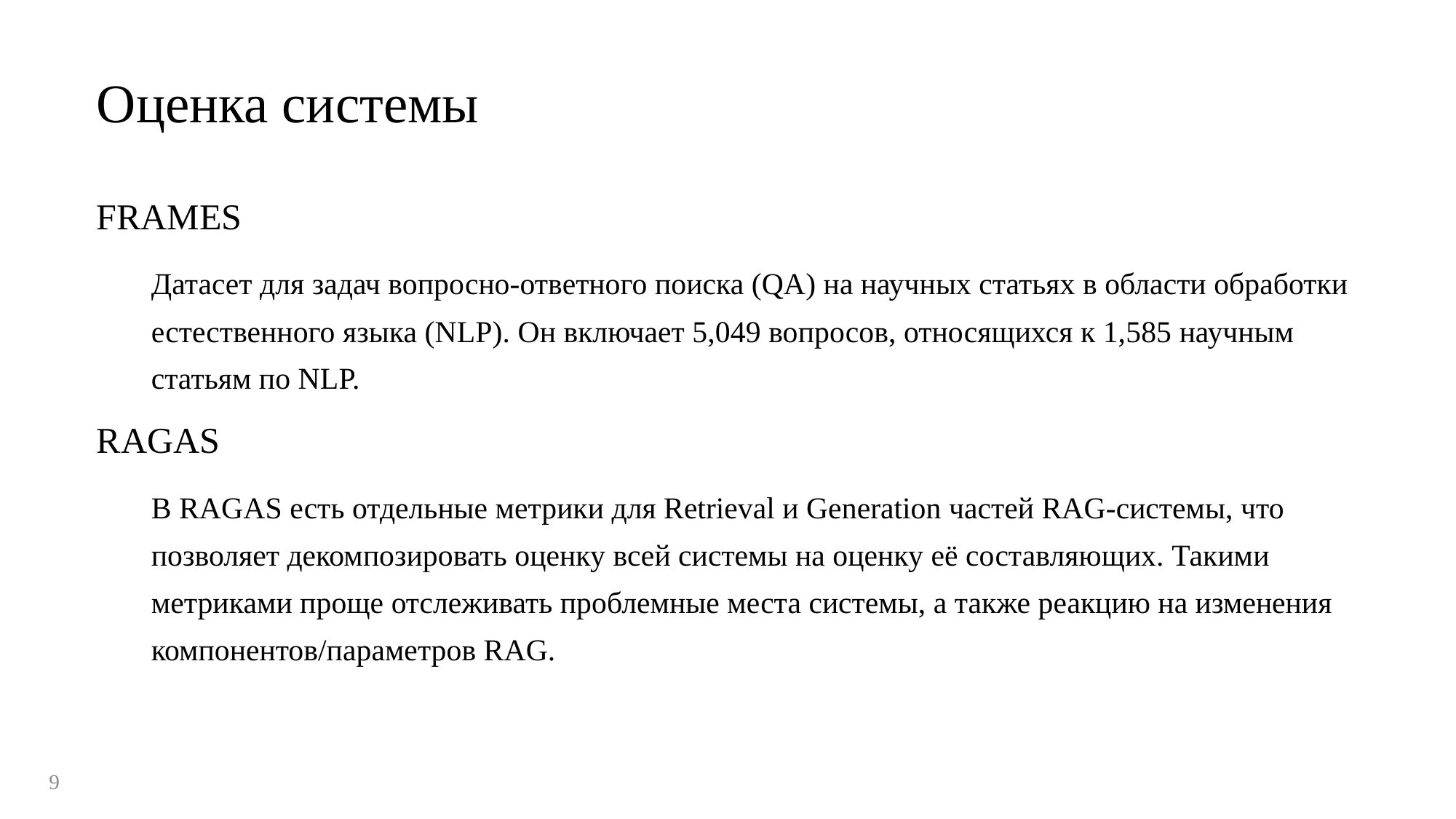

# Оценка системы

FRAMES
Датасет для задач вопросно-ответного поиска (QA) на научных статьях в области обработки естественного языка (NLP). Он включает 5,049 вопросов, относящихся к 1,585 научным статьям по NLP.
RAGAS
В RAGAS есть отдельные метрики для Retrieval и Generation частей RAG-системы, что позволяет декомпозировать оценку всей системы на оценку её составляющих. Такими метриками проще отслеживать проблемные места системы, а также реакцию на изменения компонентов/параметров RAG.

9